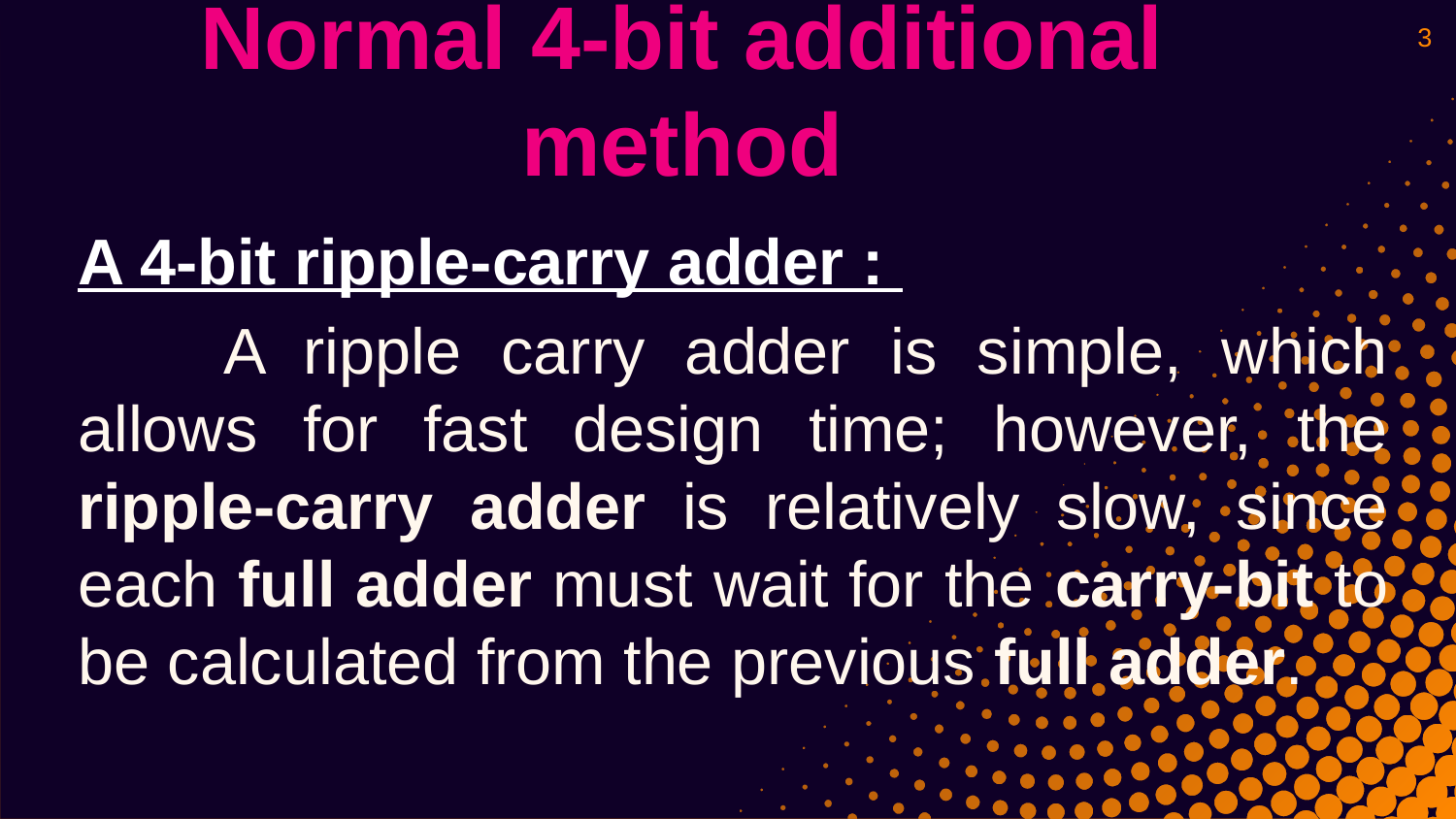

3
# Normal 4-bit additional method
A 4-bit ripple-carry adder :
	A ripple carry adder is simple, which allows for fast design time; however, the ripple-carry adder is relatively slow, since each full adder must wait for the carry-bit to be calculated from the previous full adder.